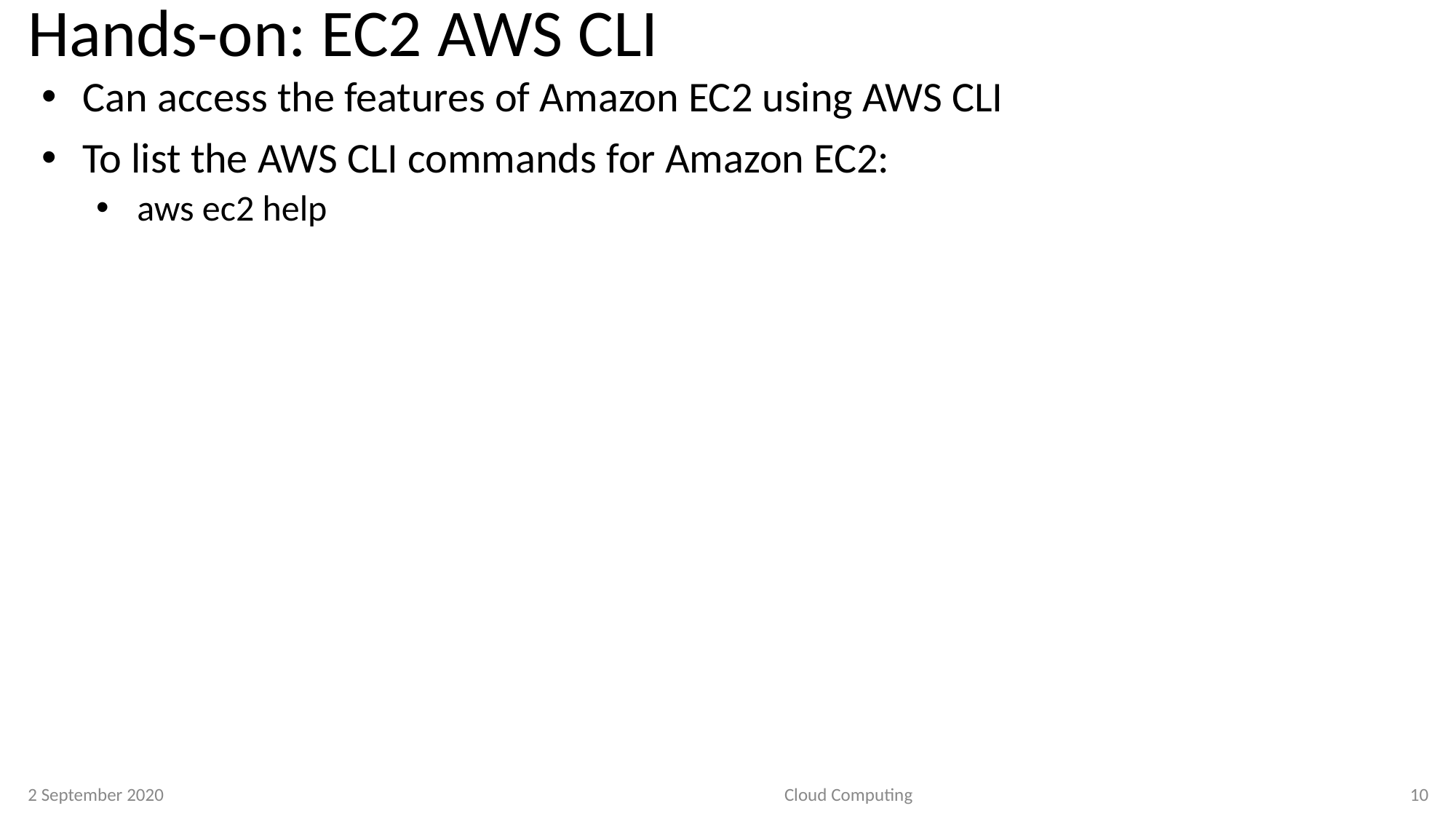

# Hands-on: EC2 AWS CLI
Can access the features of Amazon EC2 using AWS CLI
To list the AWS CLI commands for Amazon EC2:
aws ec2 help

2 September 2020
Cloud Computing
10